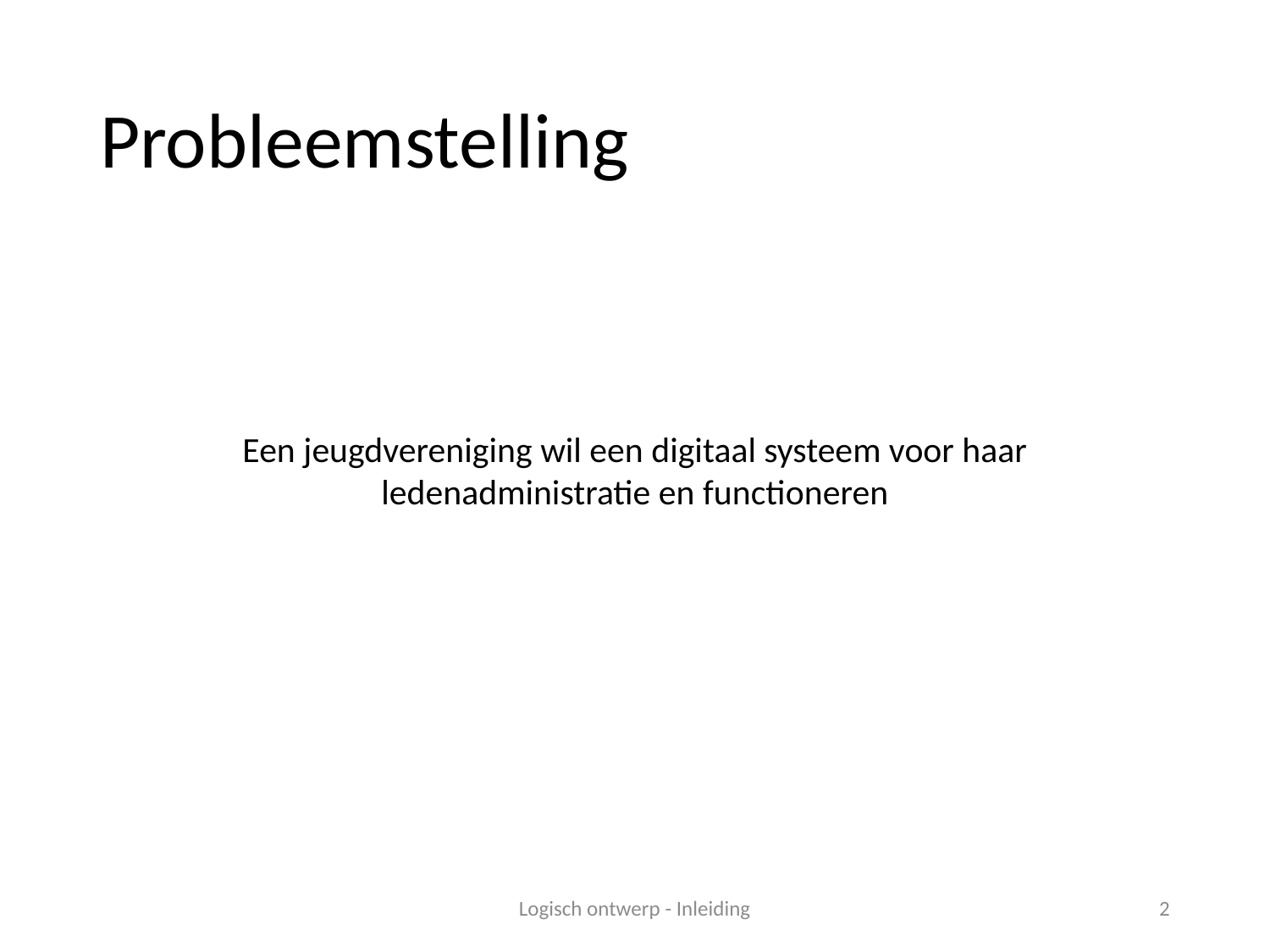

# Probleemstelling
Een jeugdvereniging wil een digitaal systeem voor haar ledenadministratie en functioneren
Logisch ontwerp - Inleiding
2